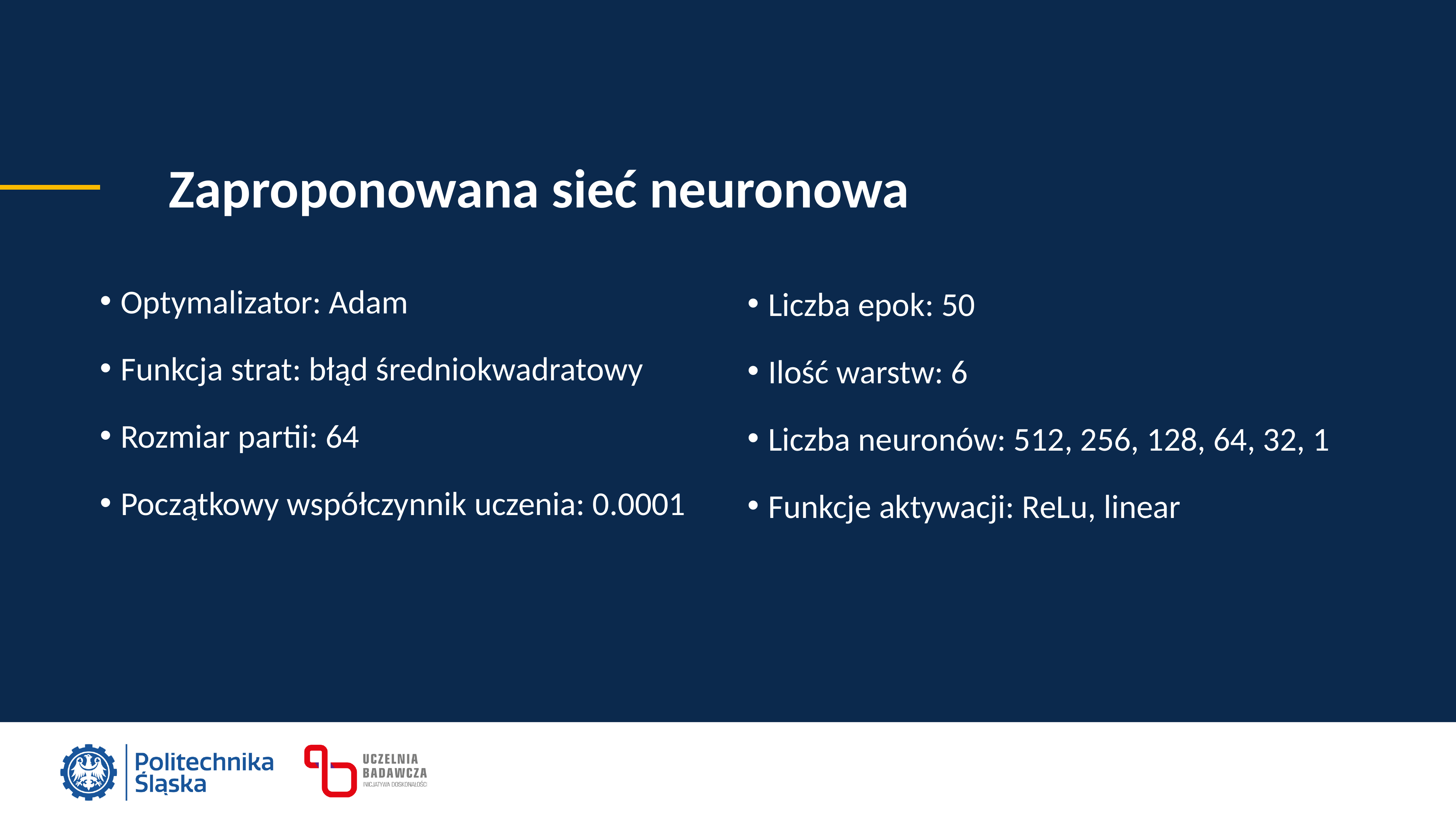

Zaproponowana sieć neuronowa
Optymalizator: Adam
Funkcja strat: błąd średniokwadratowy
Rozmiar partii: 64
Początkowy współczynnik uczenia: 0.0001
Liczba epok: 50
Ilość warstw: 6
Liczba neuronów: 512, 256, 128, 64, 32, 1
Funkcje aktywacji: ReLu, linear